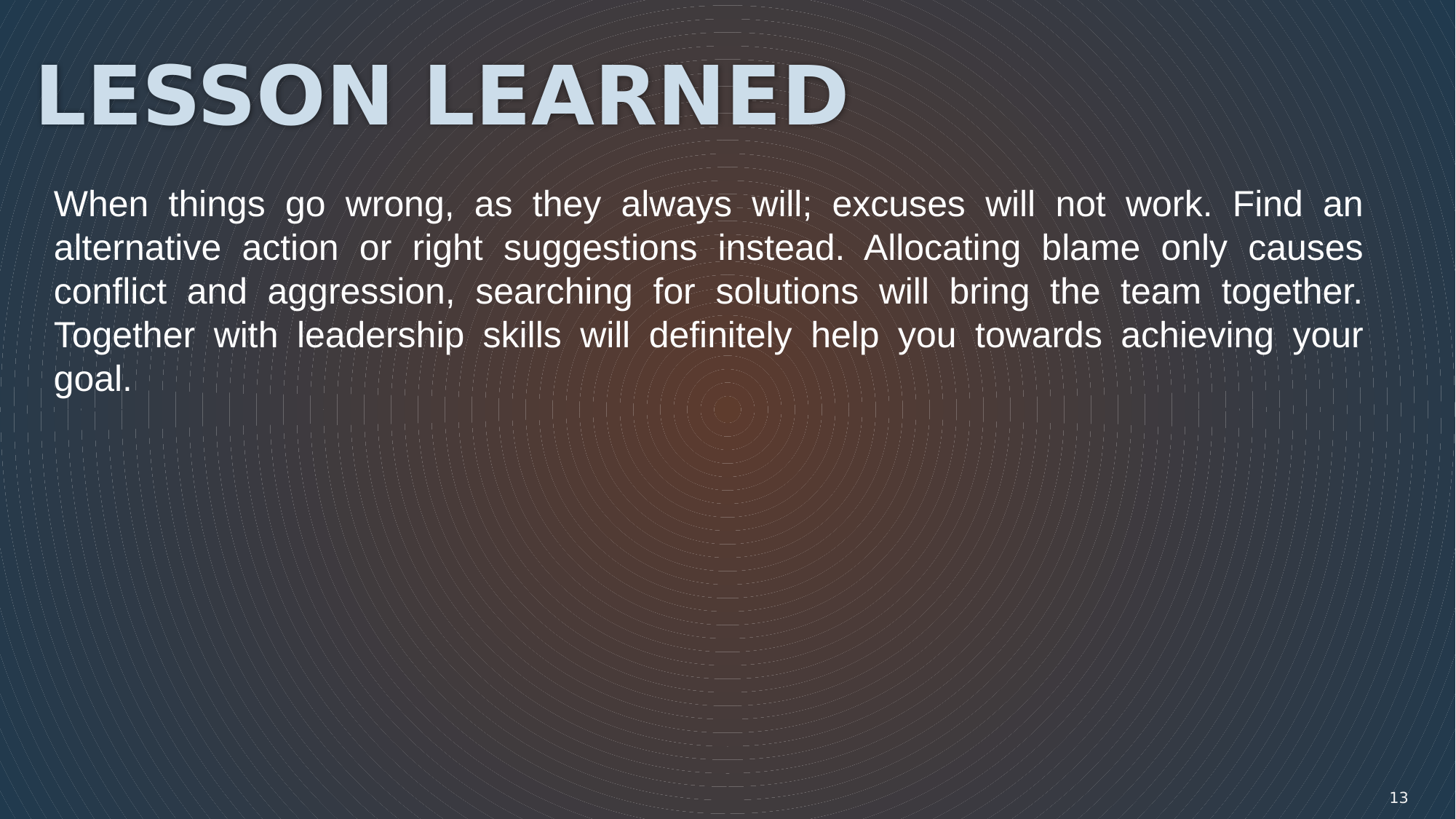

LESSON LEARNED
When things go wrong, as they always will; excuses will not work. Find an alternative action or right suggestions instead. Allocating blame only causes conflict and aggression, searching for solutions will bring the team together. Together with leadership skills will definitely help you towards achieving your goal.
13